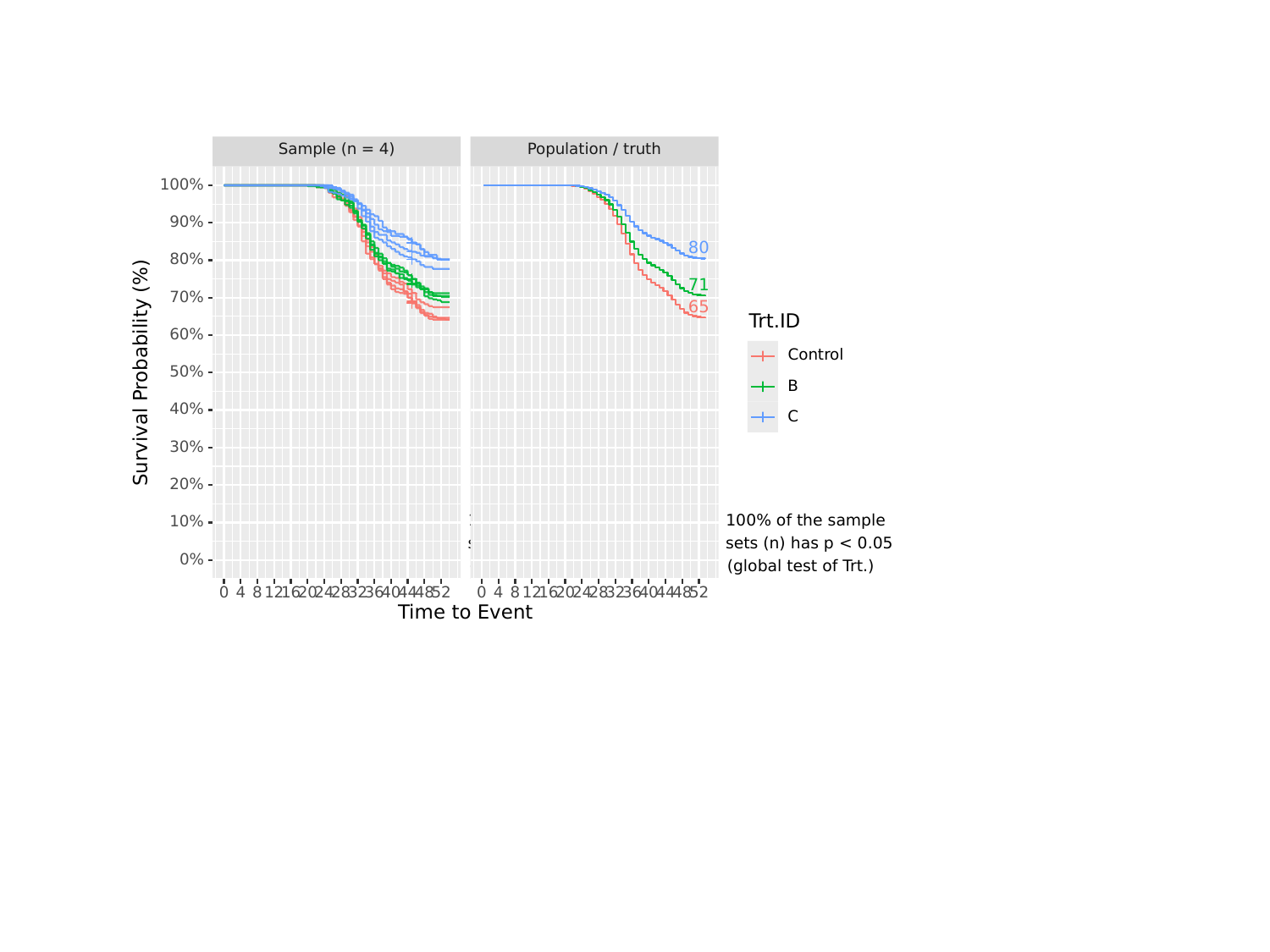

#

Sample (n = 4)
Population / truth

100%

90%

80

80%

71

70%

65

Trt.ID

60%

Control

Survival Probability (%)
50%

B

40%

C

30%

20%

100% of the sample
100% of the sample
10%

sets (n) has p < 0.05
sets (n) has p < 0.05

0%
(global test of Trt.)
(global test of Trt.)

0
8
16
20
28
32
36
40
48
52
0
8
16
20
28
32
36
40
48
52
12
24
12
24
4
44
4
44
Time to Event